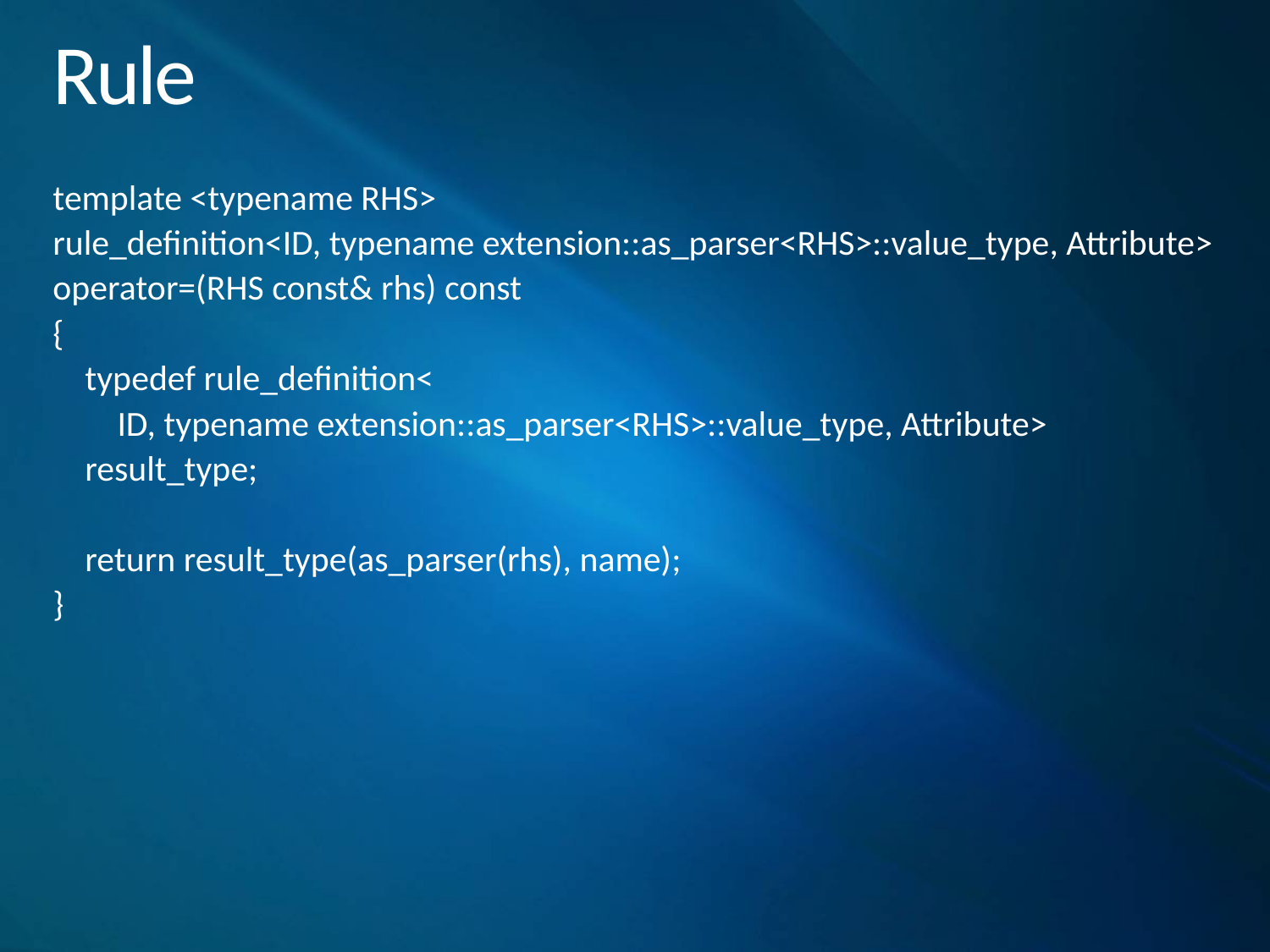

# Rule
template <typename RHS>
rule_definition<ID, typename extension::as_parser<RHS>::value_type, Attribute>
operator=(RHS const& rhs) const
{
    typedef rule_definition<
        ID, typename extension::as_parser<RHS>::value_type, Attribute>
    result_type;

    return result_type(as_parser(rhs), name);
}